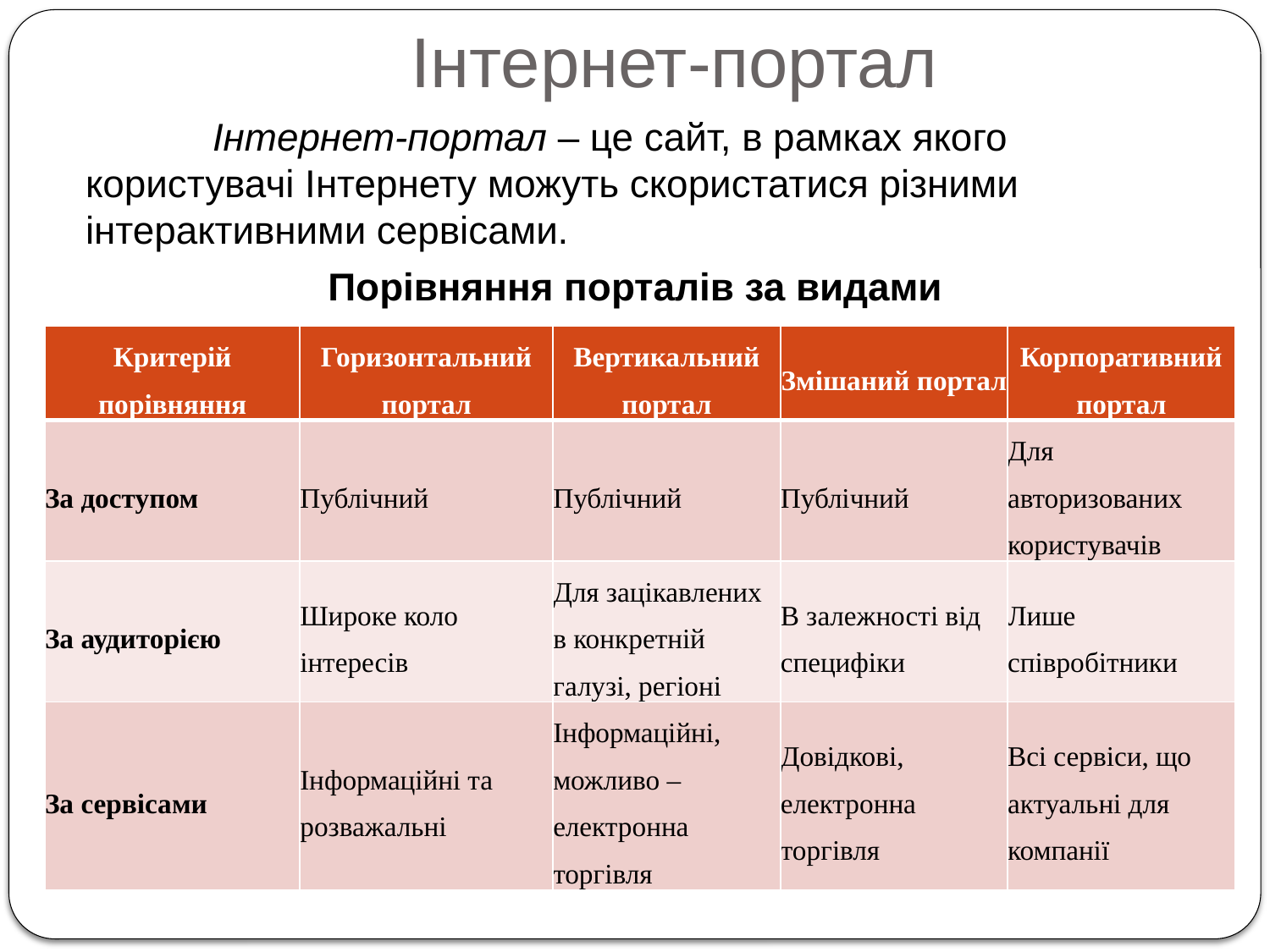

# Інтернет-портал
		Інтернет-портал – це сайт, в рамках якого користувачі Інтернету можуть скористатися різними інтерактивними сервісами.
Порівняння порталів за видами

| Критерій порівняння | Горизонтальний портал | Вертикальний портал | Змішаний портал | Корпоративний портал |
| --- | --- | --- | --- | --- |
| За доступом | Публічний | Публічний | Публічний | Для авторизованих користувачів |
| За аудиторією | Широке коло інтересів | Для зацікавлених в конкретній галузі, регіоні | В залежності від специфіки | Лише співробітники |
| За сервісами | Інформаційні та розважальні | Інформаційні, можливо – електронна торгівля | Довідкові, електронна торгівля | Всі сервіси, що актуальні для компанії |